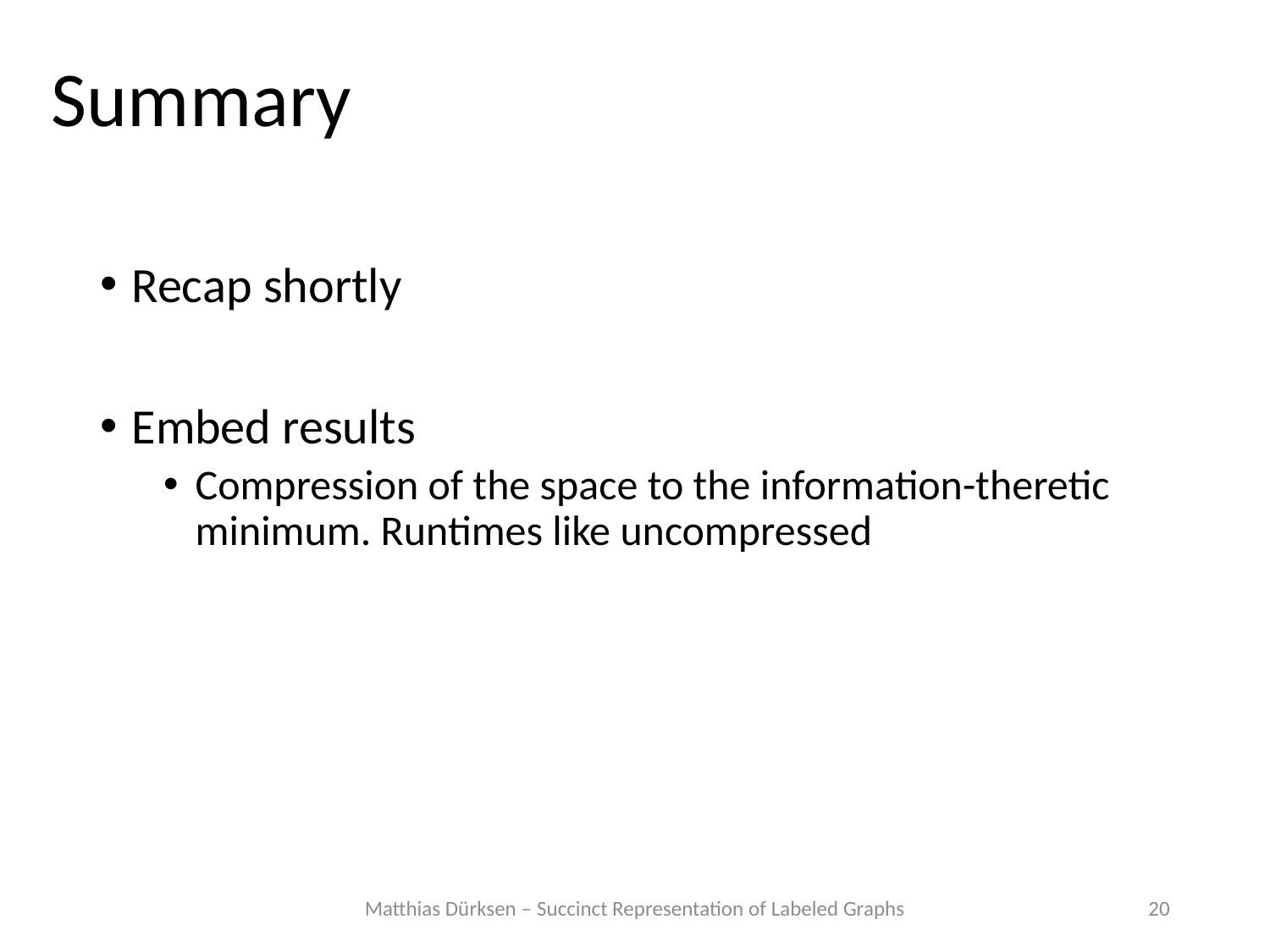

# Summary
Recap shortly

Embed results
Compression of the space to the information-theretic minimum. Runtimes like uncompressed
Matthias Dürksen – Succinct Representation of Labeled Graphs
20